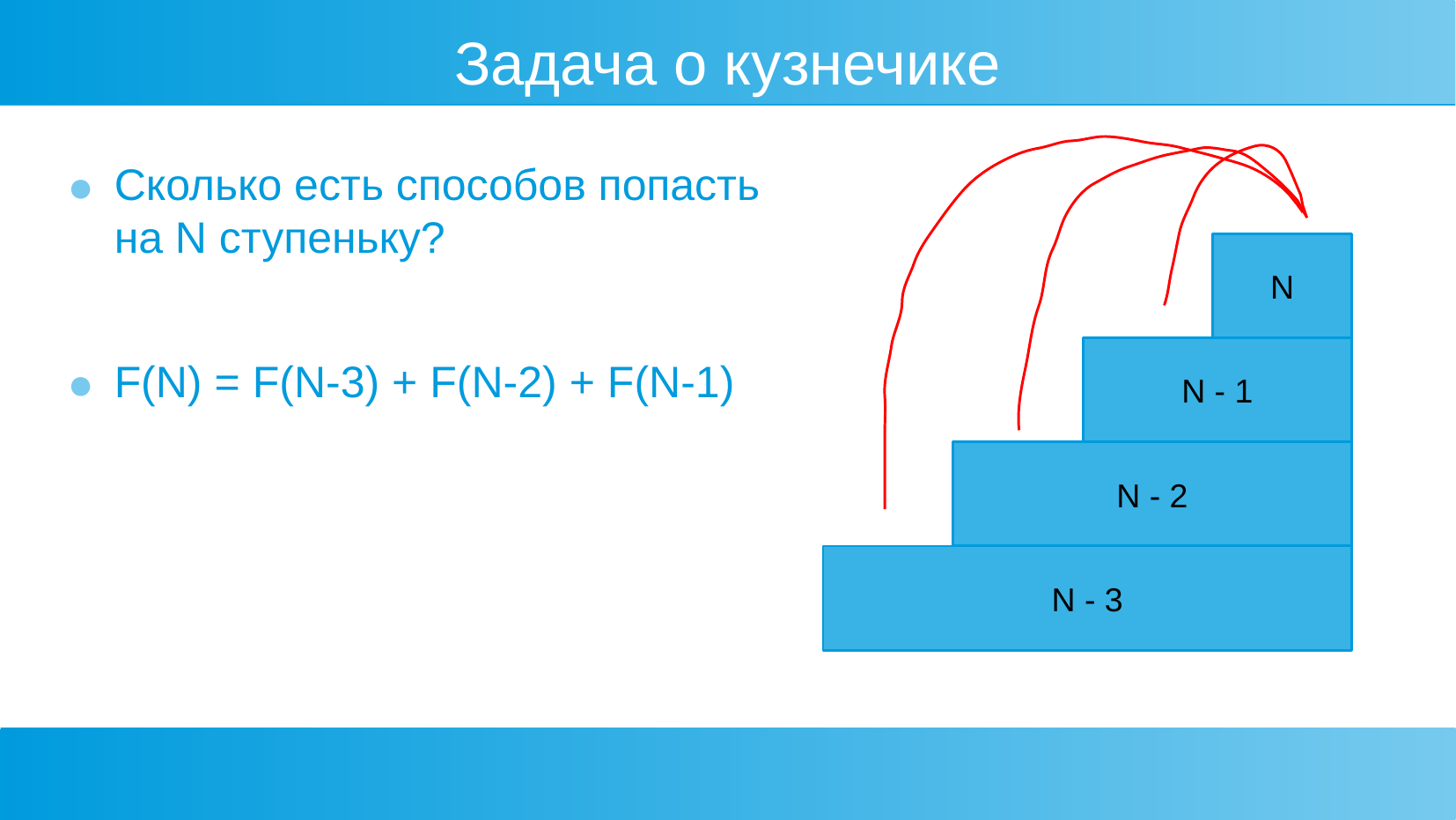

Задача о кузнечике

Сколько есть способов попасть на N ступеньку?

F(N) = F(N-3) + F(N-2) + F(N-1)

N
N - 1
N - 2
N - 3